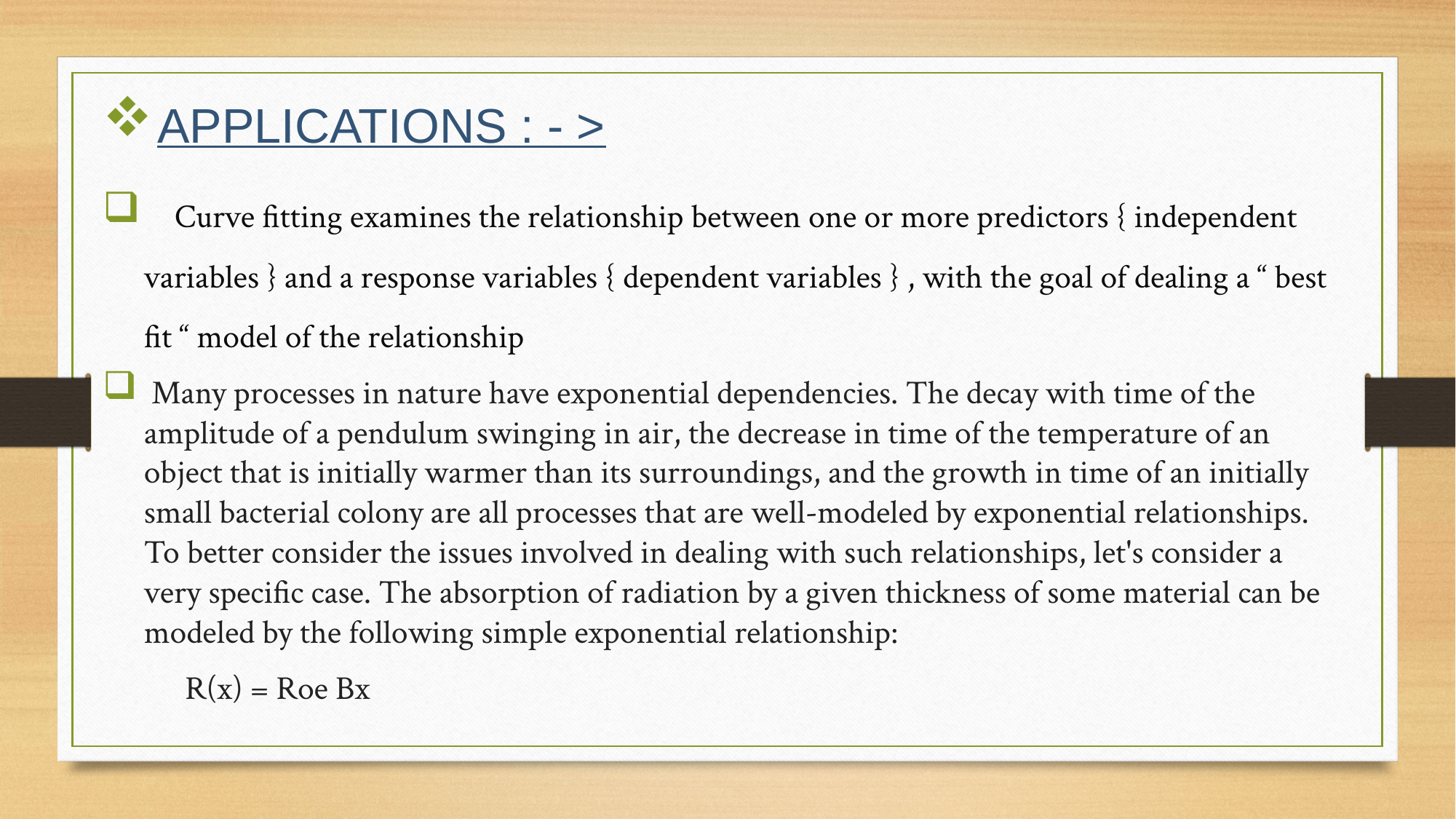

APPLICATIONS : - >
   Curve fitting examines the relationship between one or more predictors { independent variables } and a response variables { dependent variables } , with the goal of dealing a “ best fit “ model of the relationship
 Many processes in nature have exponential dependencies. The decay with time of the amplitude of a pendulum swinging in air, the decrease in time of the temperature of an object that is initially warmer than its surroundings, and the growth in time of an initially small bacterial colony are all processes that are well-modeled by exponential relationships.
To better consider the issues involved in dealing with such relationships, let's consider a very specific case. The absorption of radiation by a given thickness of some material can be modeled by the following simple exponential relationship:
           R(x) = Roe Bx